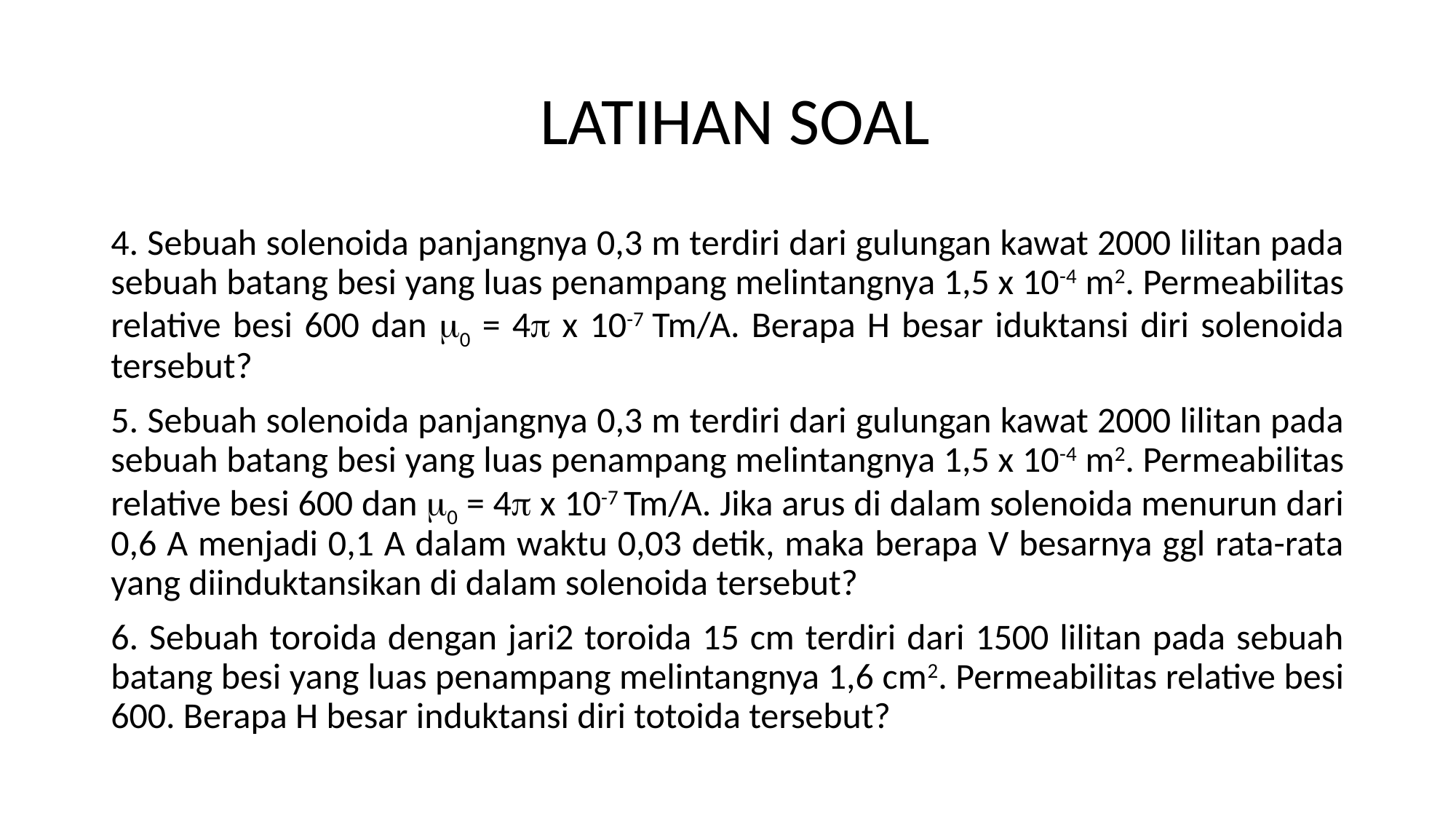

# LATIHAN SOAL
4. Sebuah solenoida panjangnya 0,3 m terdiri dari gulungan kawat 2000 lilitan pada sebuah batang besi yang luas penampang melintangnya 1,5 x 10-4 m2. Permeabilitas relative besi 600 dan μ0 = 4π x 10-7 Tm/A. Berapa H besar iduktansi diri solenoida tersebut?
5. Sebuah solenoida panjangnya 0,3 m terdiri dari gulungan kawat 2000 lilitan pada sebuah batang besi yang luas penampang melintangnya 1,5 x 10-4 m2. Permeabilitas relative besi 600 dan μ0 = 4π x 10-7 Tm/A. Jika arus di dalam solenoida menurun dari 0,6 A menjadi 0,1 A dalam waktu 0,03 detik, maka berapa V besarnya ggl rata-rata yang diinduktansikan di dalam solenoida tersebut?
6. Sebuah toroida dengan jari2 toroida 15 cm terdiri dari 1500 lilitan pada sebuah batang besi yang luas penampang melintangnya 1,6 cm2. Permeabilitas relative besi 600. Berapa H besar induktansi diri totoida tersebut?